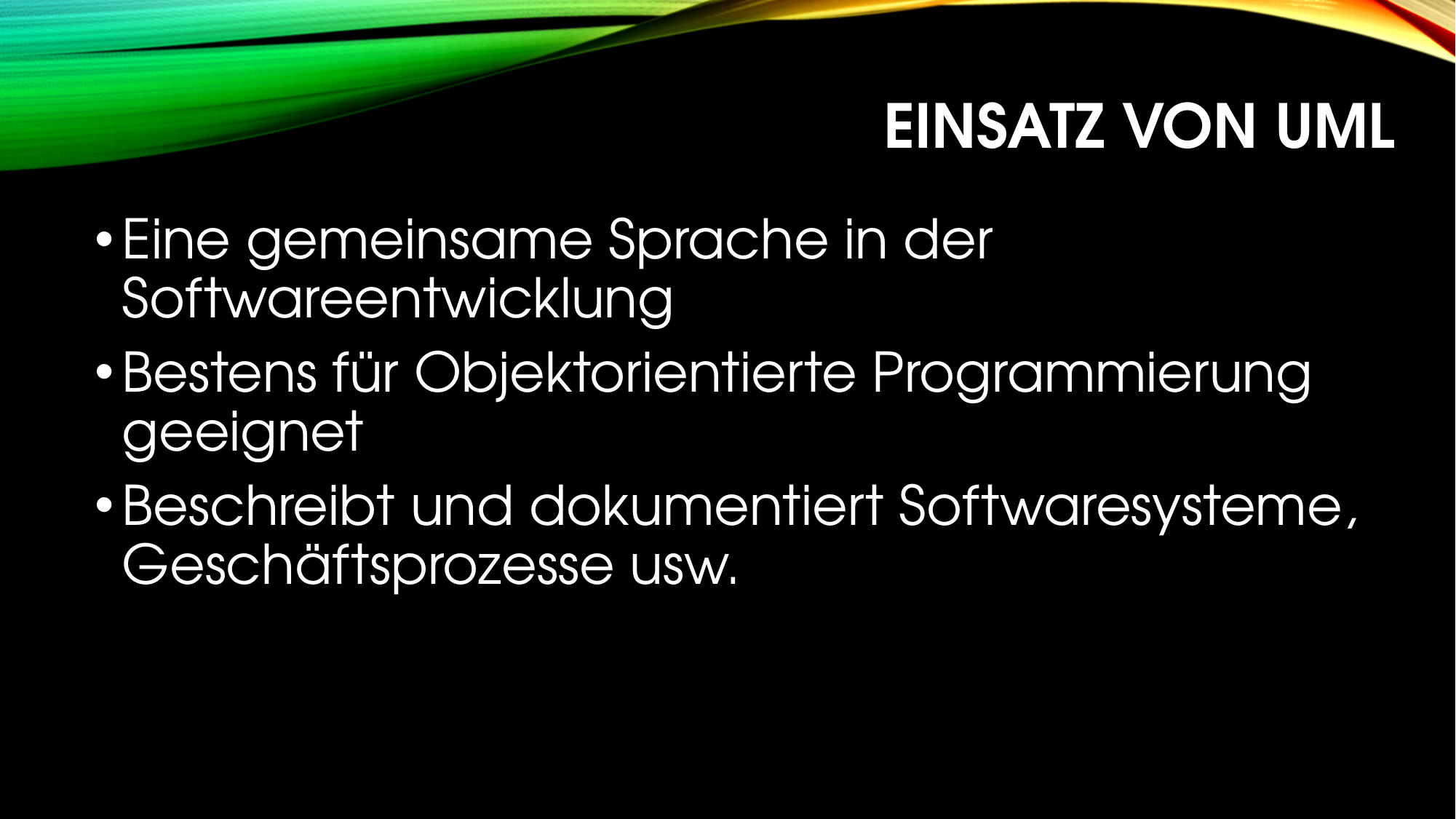

# Einsatz von UML
Eine gemeinsame Sprache in der Softwareentwicklung
Bestens für Objektorientierte Programmierung geeignet
Beschreibt und dokumentiert Softwaresysteme, Geschäftsprozesse usw.